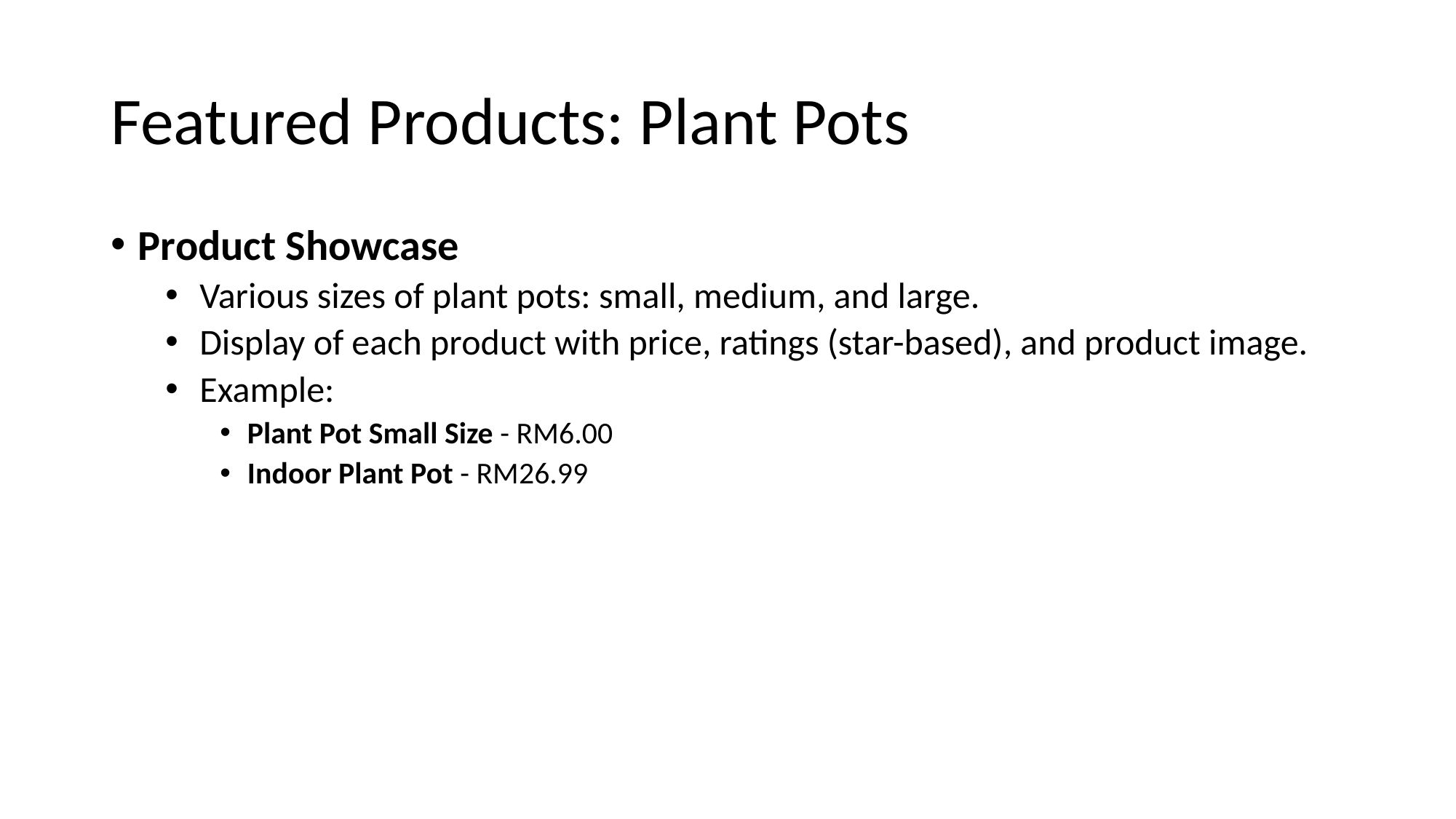

# Featured Products: Plant Pots
Product Showcase
Various sizes of plant pots: small, medium, and large.
Display of each product with price, ratings (star-based), and product image.
Example:
Plant Pot Small Size - RM6.00
Indoor Plant Pot - RM26.99